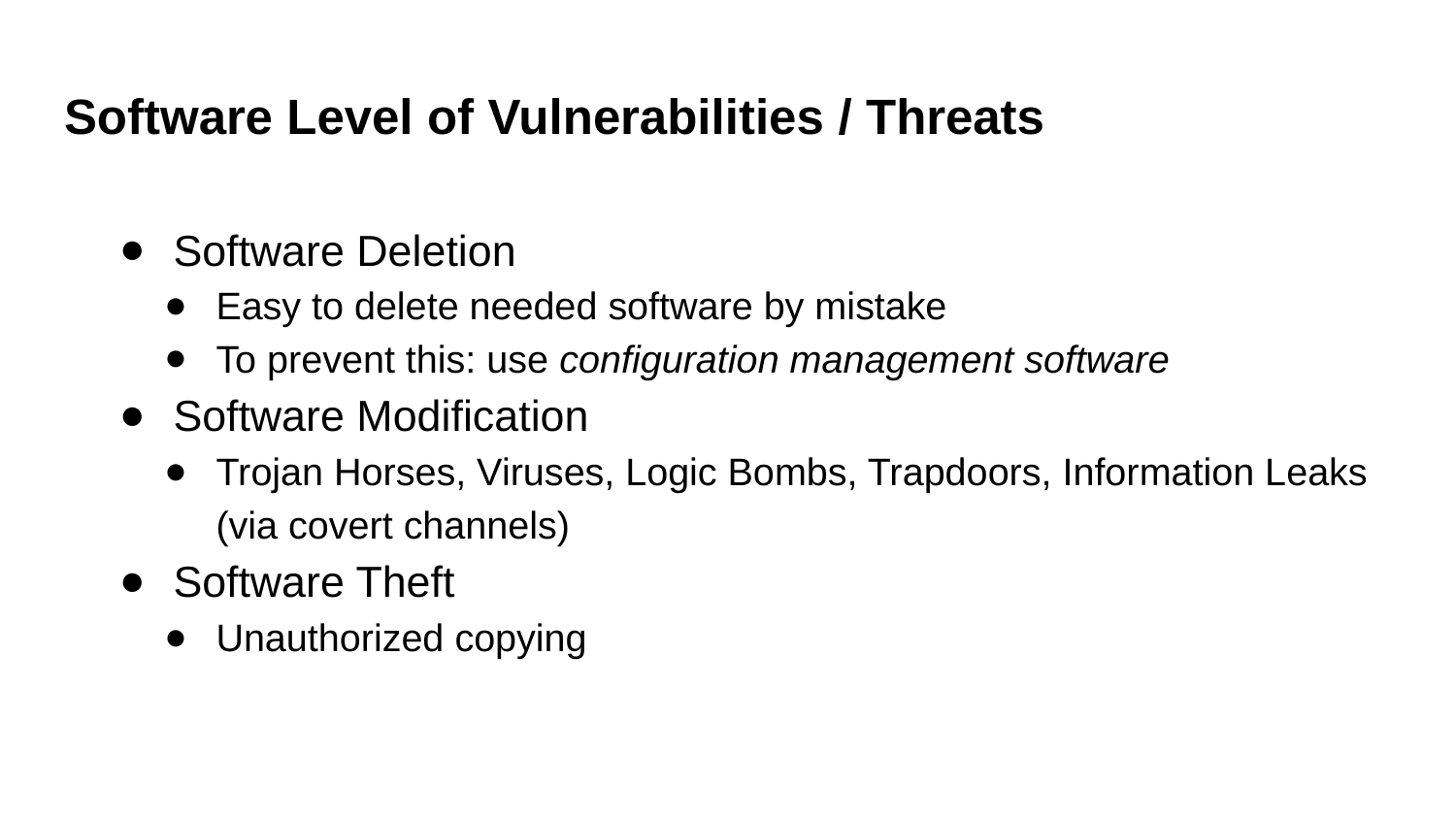

# Software Level of Vulnerabilities / Threats​
​
Software Deletion​
Easy to delete needed software by mistake​
To prevent this: use configuration management software​
Software Modification​
Trojan Horses, Viruses, Logic Bombs, Trapdoors, Information Leaks (via covert channels)
Software Theft​
Unauthorized copying​
​